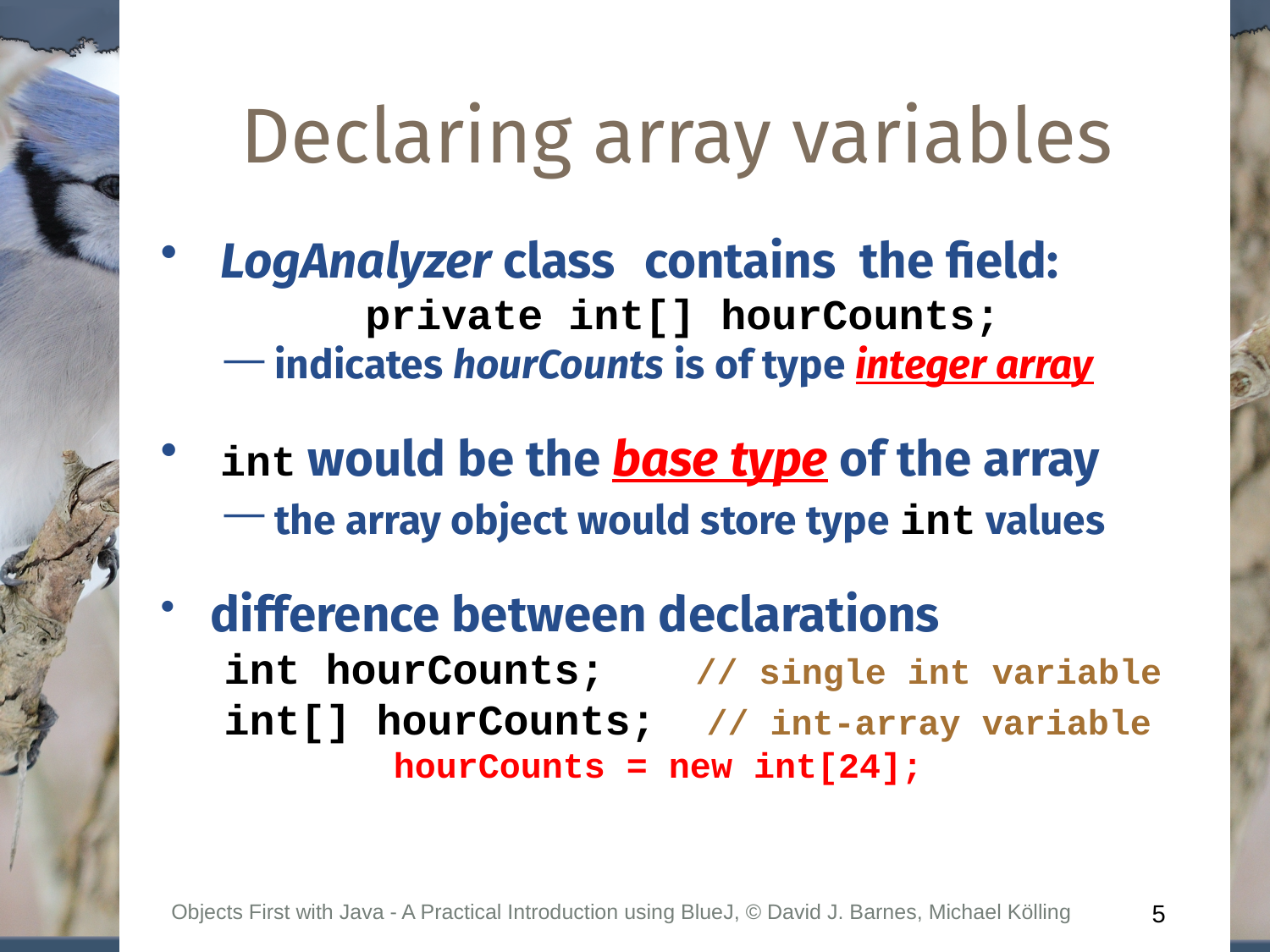

Declaring array variables
 LogAnalyzer class contains  the field:
private int[] hourCounts;
 indicates hourCounts is of type integer array
 int would be the base type of the array
 the array object would store type int values
  difference between declarations
int hourCounts;	  // single int variable
int[] hourCounts;  // int-array variable
        hourCounts = new int[24];
Objects First with Java - A Practical Introduction using BlueJ, © David J. Barnes, Michael Kölling